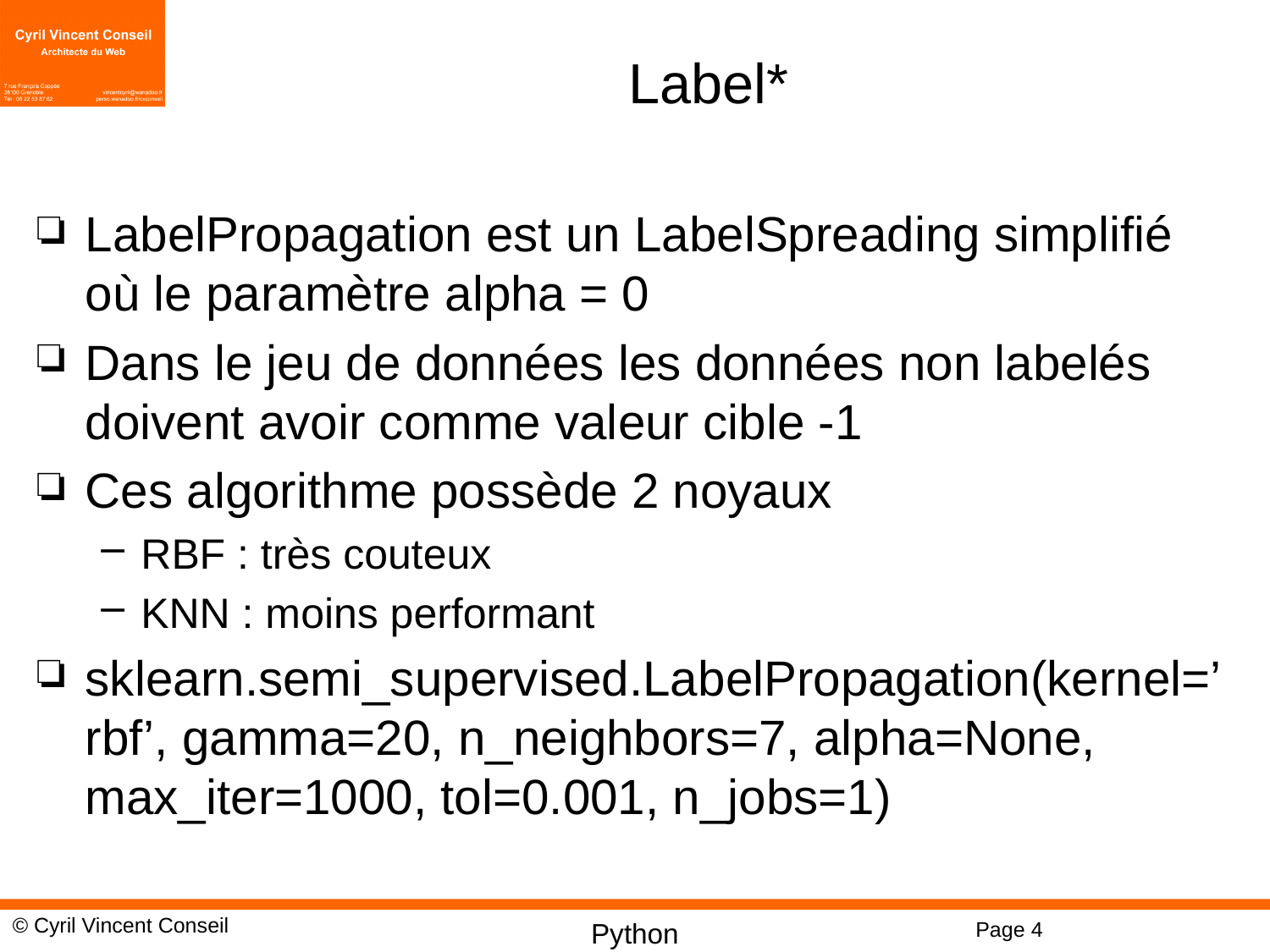

# Label*
LabelPropagation est un LabelSpreading simplifié où le paramètre alpha = 0
Dans le jeu de données les données non labelés doivent avoir comme valeur cible -1
Ces algorithme possède 2 noyaux
RBF : très couteux
KNN : moins performant
sklearn.semi_supervised.LabelPropagation(kernel=’rbf’, gamma=20, n_neighbors=7, alpha=None, max_iter=1000, tol=0.001, n_jobs=1)